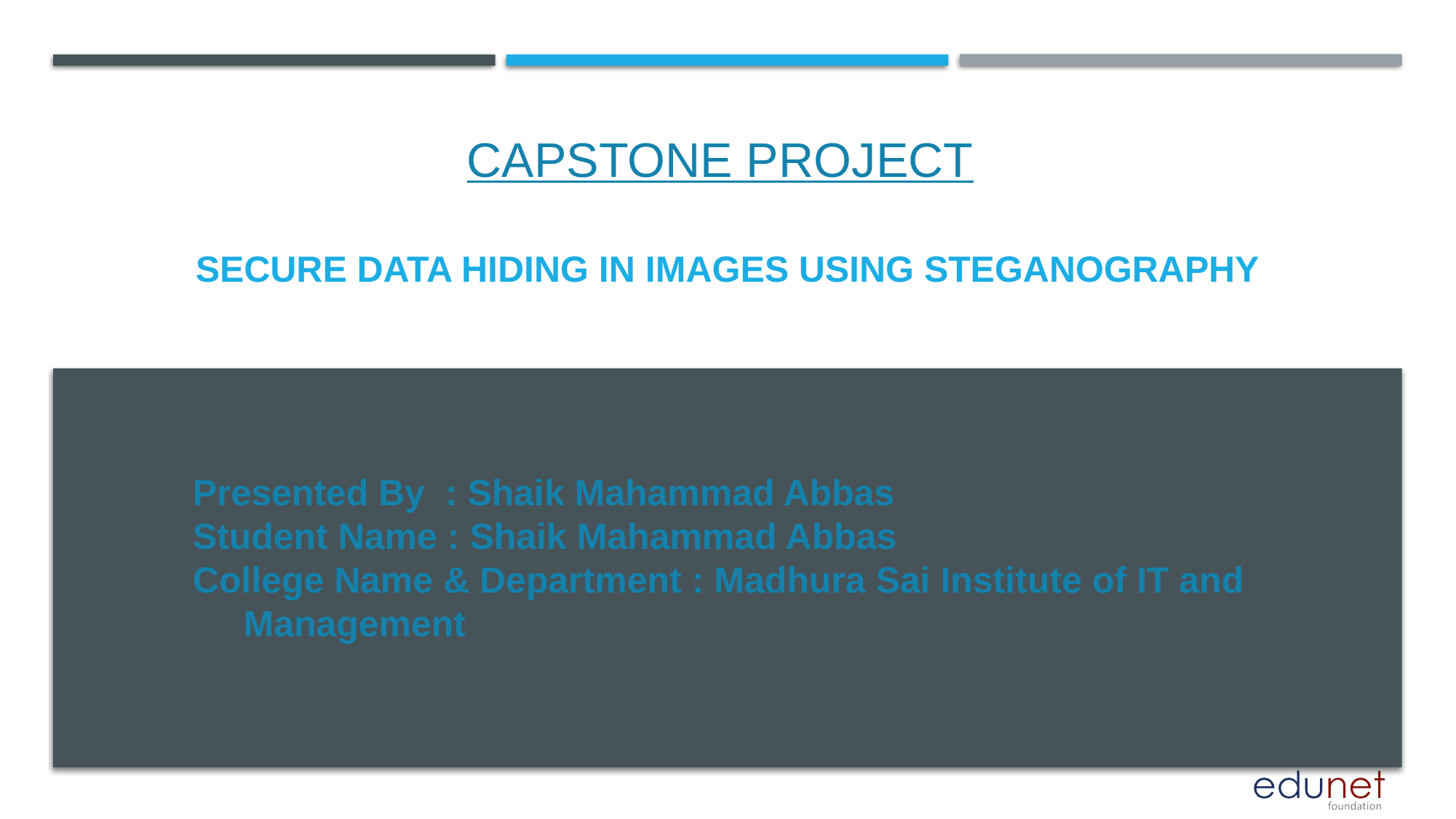

CAPSTONE PROJECT
# Secure data hiding in images using steganography
Presented By  : Shaik Mahammad Abbas
Student Name : Shaik Mahammad Abbas
College Name & Department : Madhura Sai Institute of IT and       Management